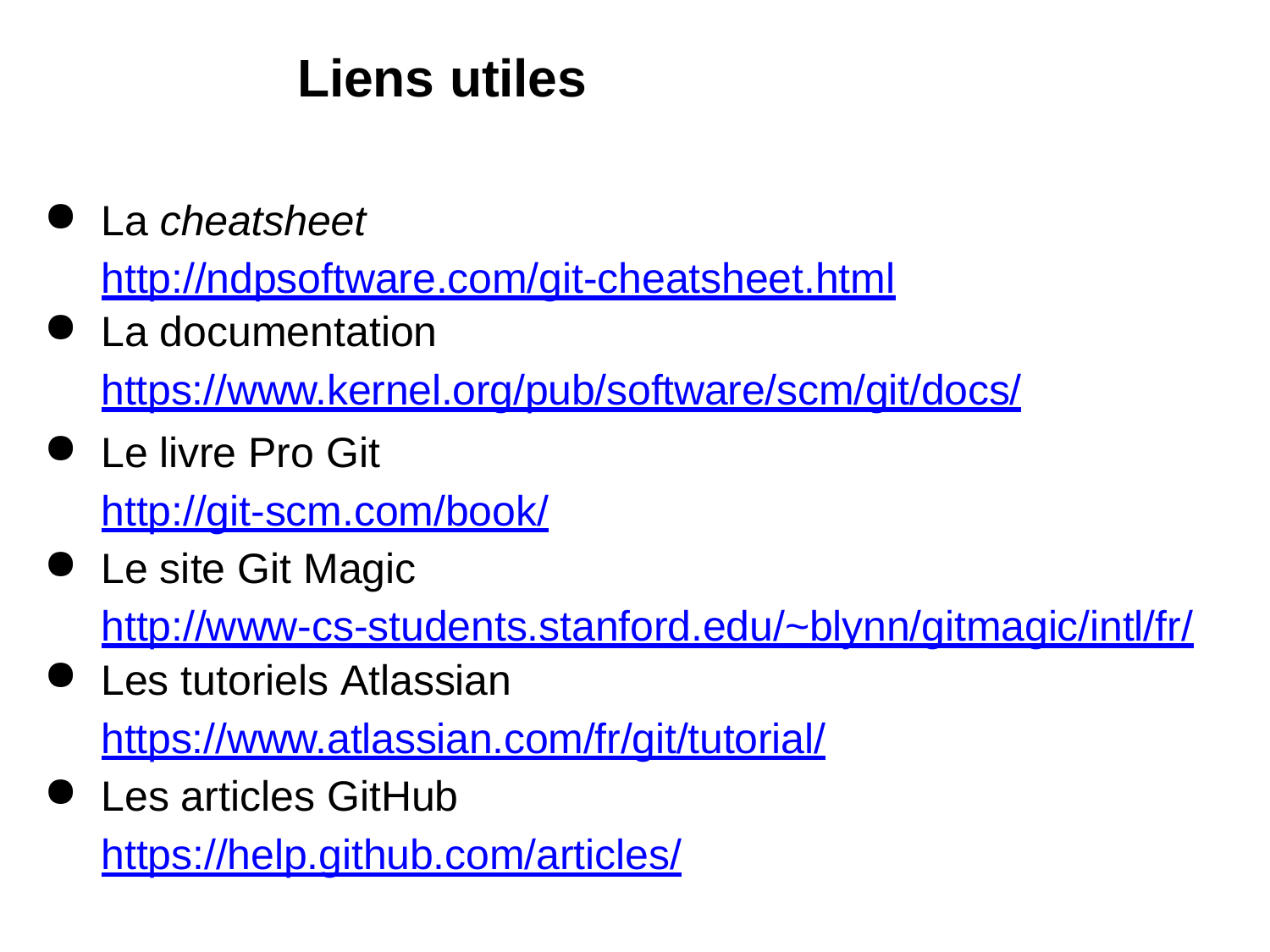

# Liens utiles
La cheatsheet
http://ndpsoftware.com/git-cheatsheet.html
La documentation
https://www.kernel.org/pub/software/scm/git/docs/
Le livre Pro Git
http://git-scm.com/book/
Le site Git Magic
http://www-cs-students.stanford.edu/~blynn/gitmagic/intl/fr/
Les tutoriels Atlassian
https://www.atlassian.com/fr/git/tutorial/
Les articles GitHub
https://help.github.com/articles/